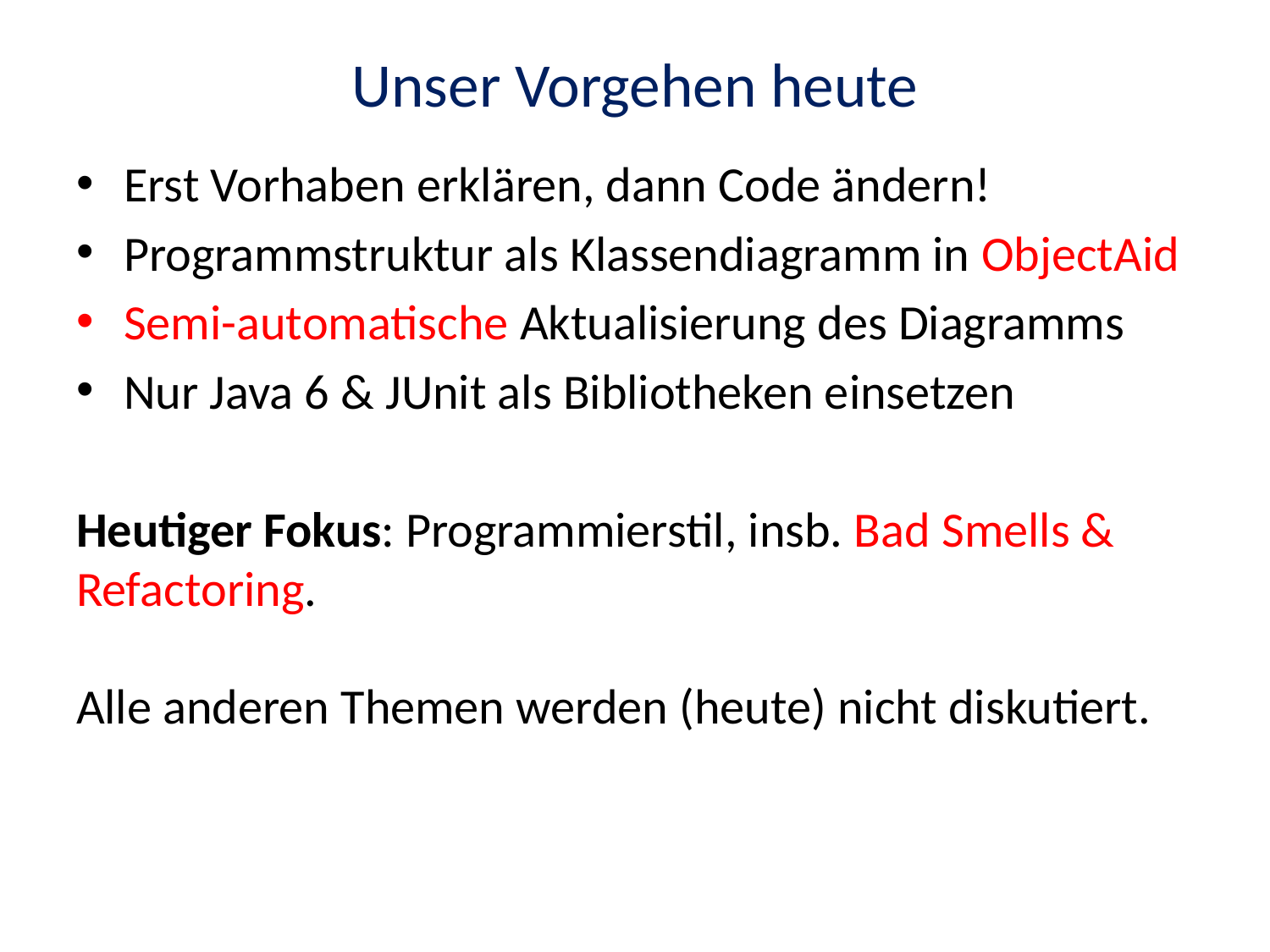

# Unser Vorgehen heute
Erst Vorhaben erklären, dann Code ändern!
Programmstruktur als Klassendiagramm in ObjectAid
Semi-automatische Aktualisierung des Diagramms
Nur Java 6 & JUnit als Bibliotheken einsetzen

Heutiger Fokus: Programmierstil, insb. Bad Smells & Refactoring.
Alle anderen Themen werden (heute) nicht diskutiert.